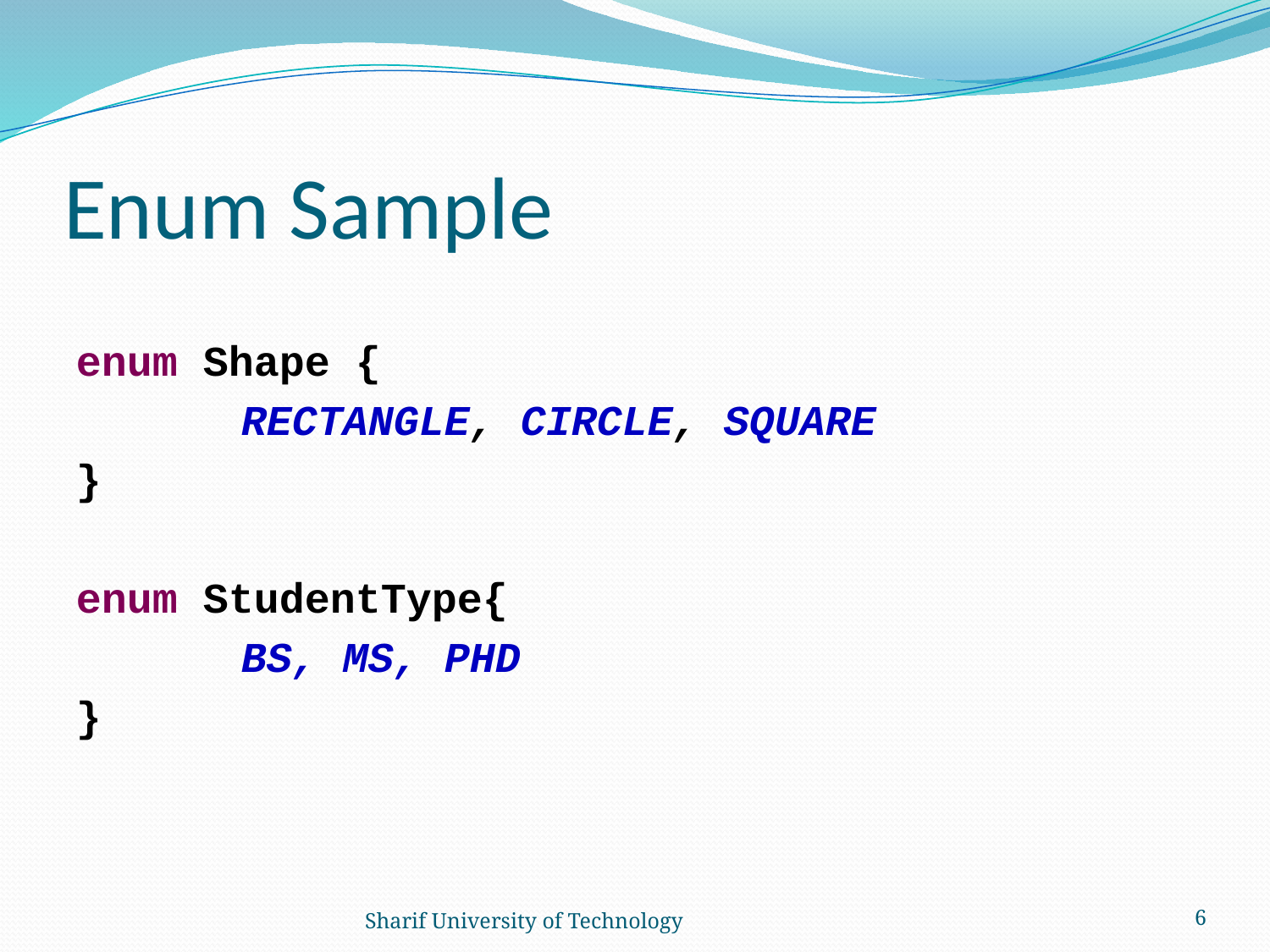

# Enum Sample

enum Shape {
		RECTANGLE, CIRCLE, SQUARE
}

enum StudentType{
		BS, MS, PHD
}

Sharif University of Technology
6